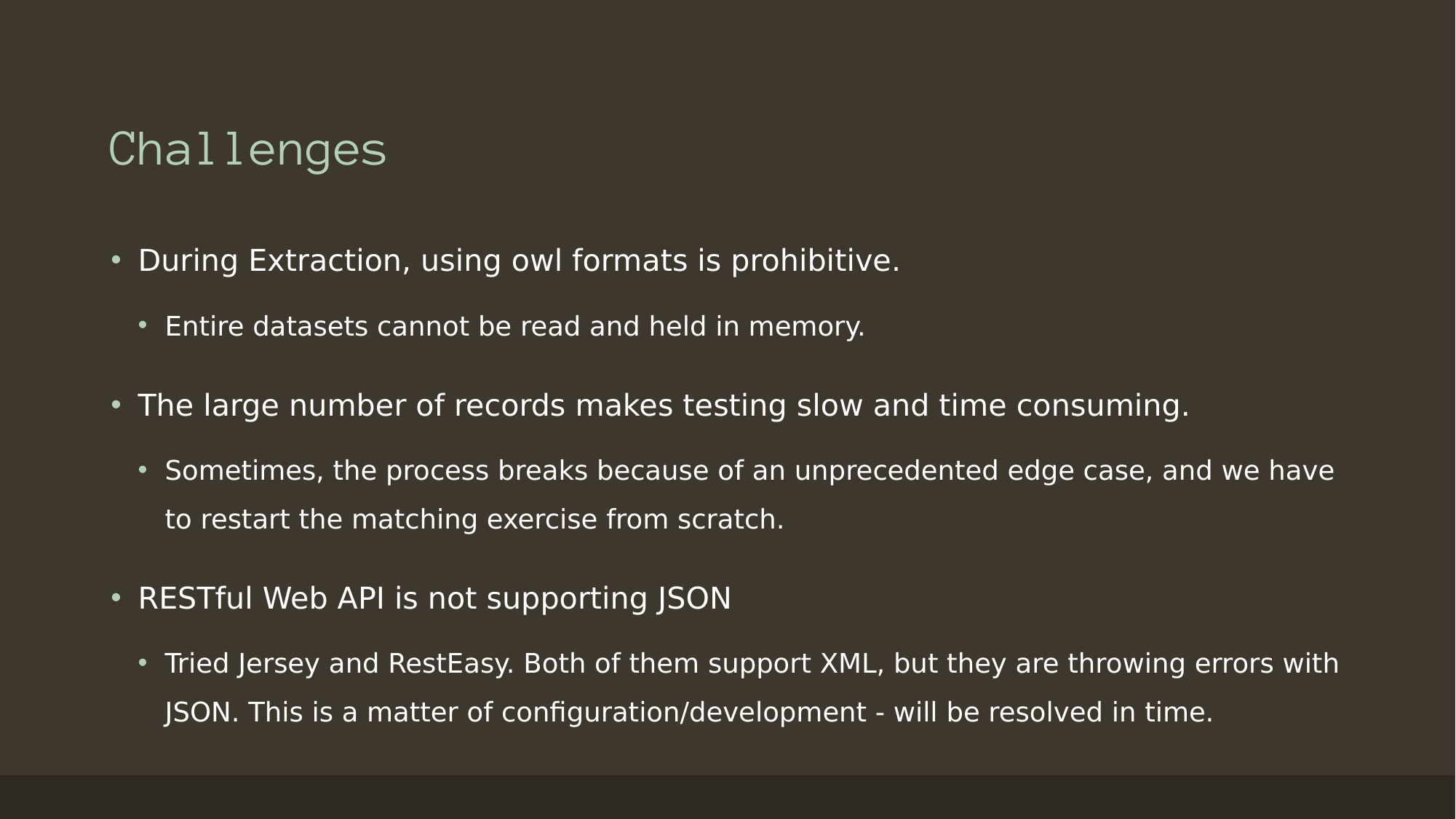

# Challenges
During Extraction, using owl formats is prohibitive.
Entire datasets cannot be read and held in memory.
The large number of records makes testing slow and time consuming.
Sometimes, the process breaks because of an unprecedented edge case, and we have to restart the matching exercise from scratch.
RESTful Web API is not supporting JSON
Tried Jersey and RestEasy. Both of them support XML, but they are throwing errors with JSON. This is a matter of configuration/development - will be resolved in time.